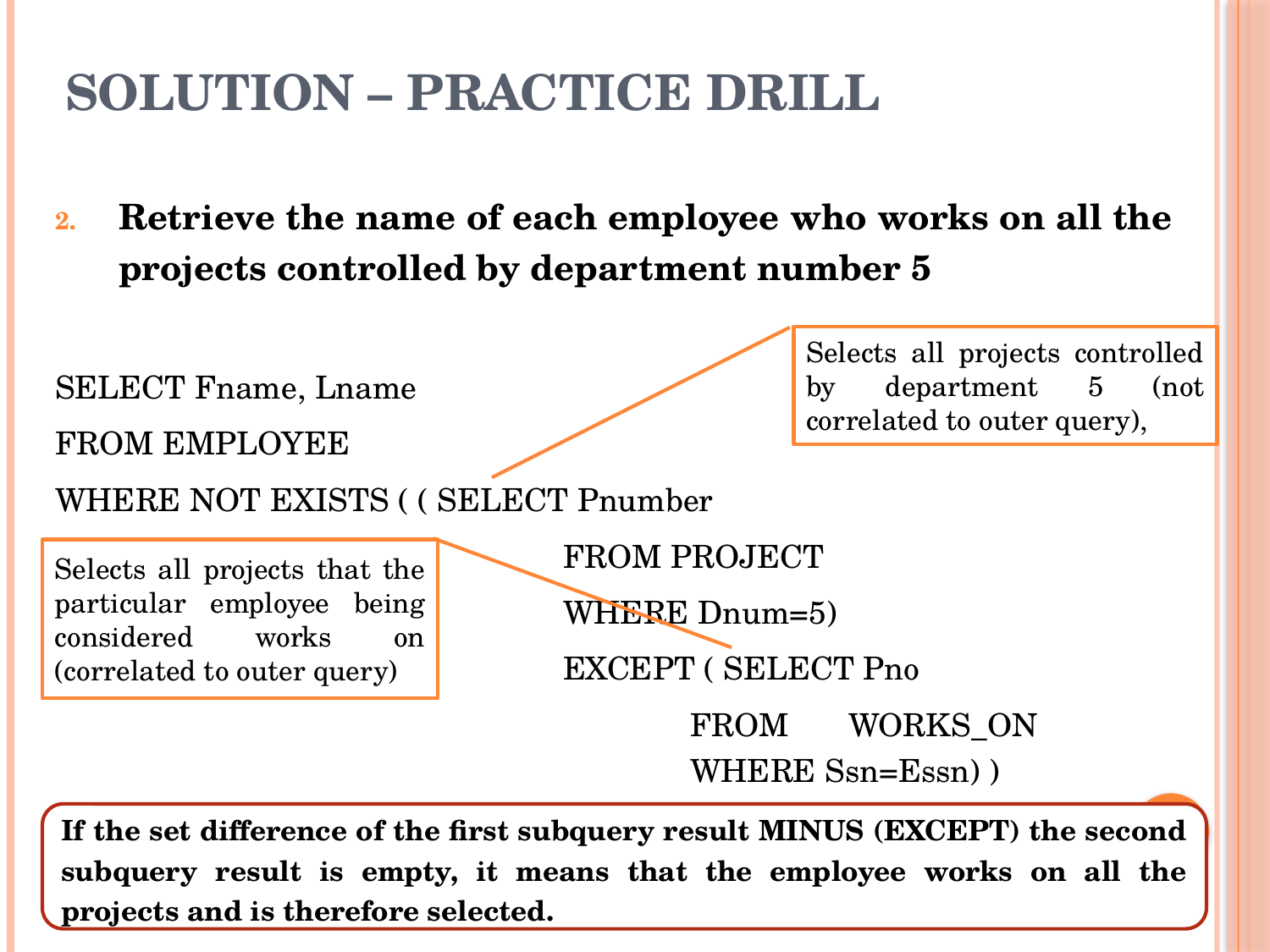

# Solution – Practice Drill
Retrieve the name of each employee who works on all the projects controlled by department number 5

SELECT Fname, Lname
FROM EMPLOYEE
WHERE NOT EXISTS ( ( SELECT Pnumber
				FROM PROJECT
				WHERE Dnum=5)
				EXCEPT ( SELECT Pno
					FROM WORKS_ON 						WHERE Ssn=Essn) )
Selects all projects controlled by department 5 (not correlated to outer query),
Selects all projects that the particular employee being considered works on (correlated to outer query)
If the set difference of the first subquery result MINUS (EXCEPT) the second subquery result is empty, it means that the employee works on all the projects and is therefore selected.